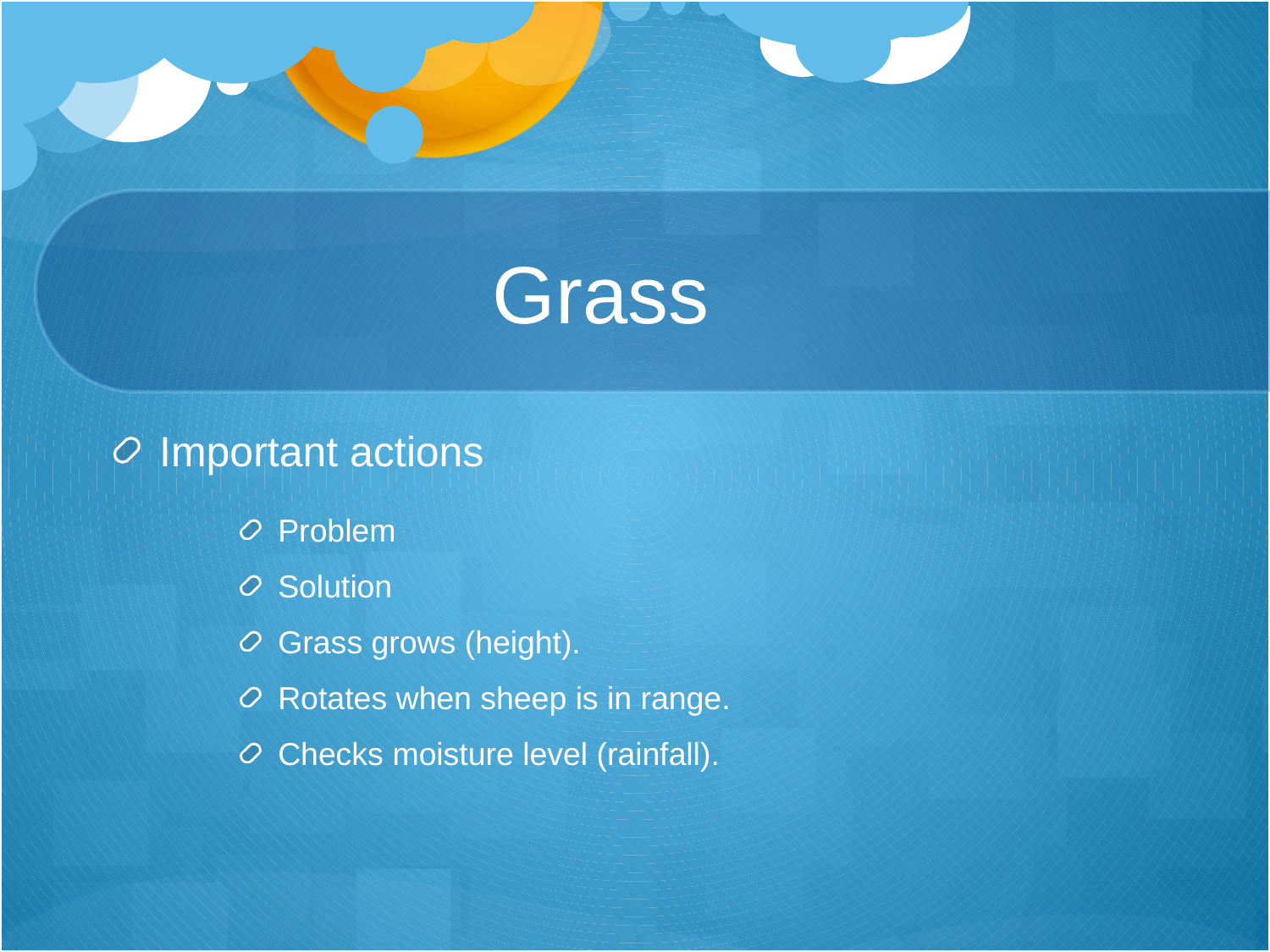

# Grass
Important actions
Problem
Solution
Grass grows (height).
Rotates when sheep is in range.
Checks moisture level (rainfall).